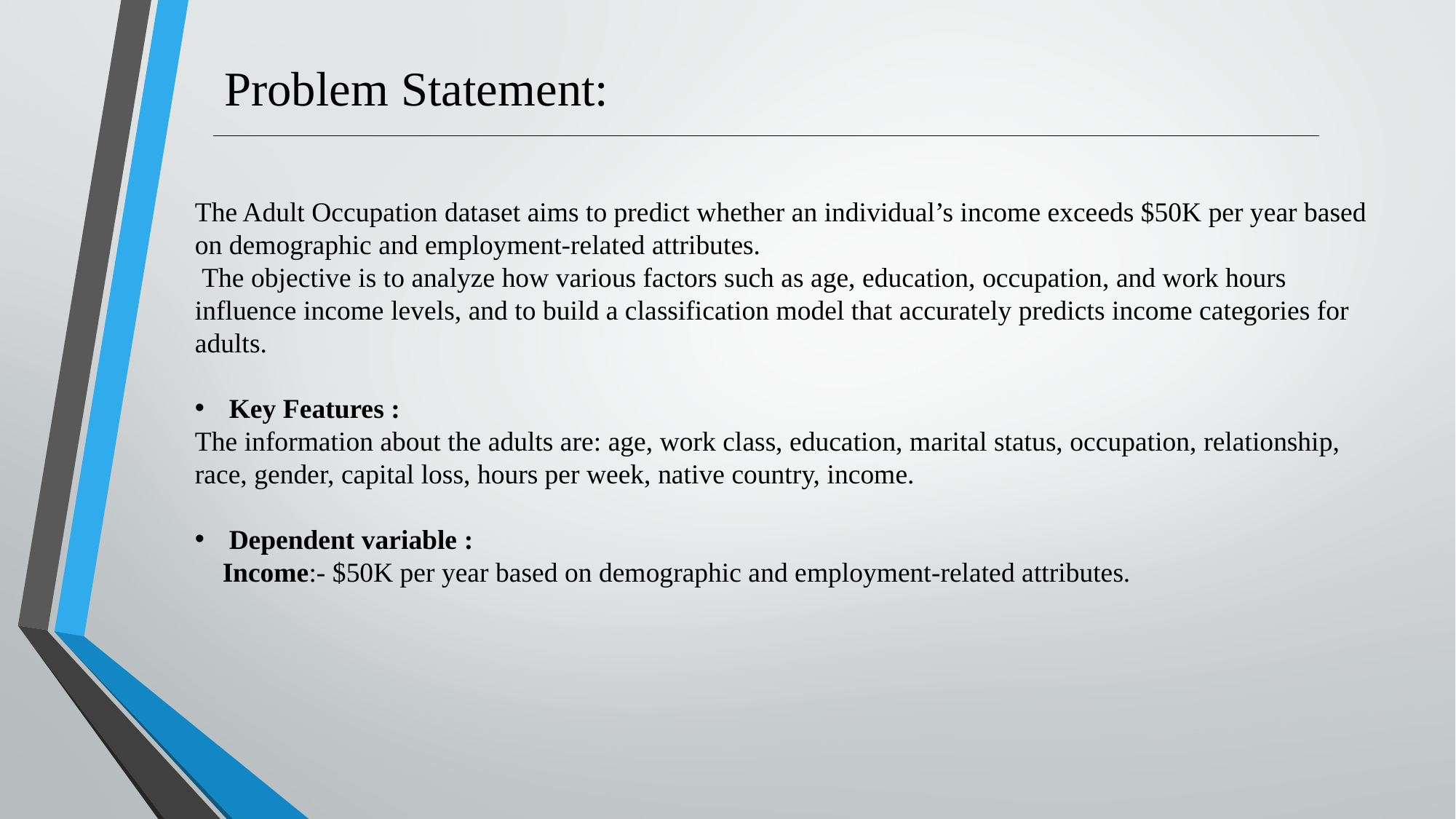

Problem Statement:
The Adult Occupation dataset aims to predict whether an individual’s income exceeds $50K per year based on demographic and employment-related attributes.
 The objective is to analyze how various factors such as age, education, occupation, and work hours influence income levels, and to build a classification model that accurately predicts income categories for adults.

Key Features :
The information about the adults are: age, work class, education, marital status, occupation, relationship, race, gender, capital loss, hours per week, native country, income.

Dependent variable :
    Income:- $50K per year based on demographic and employment-related attributes.